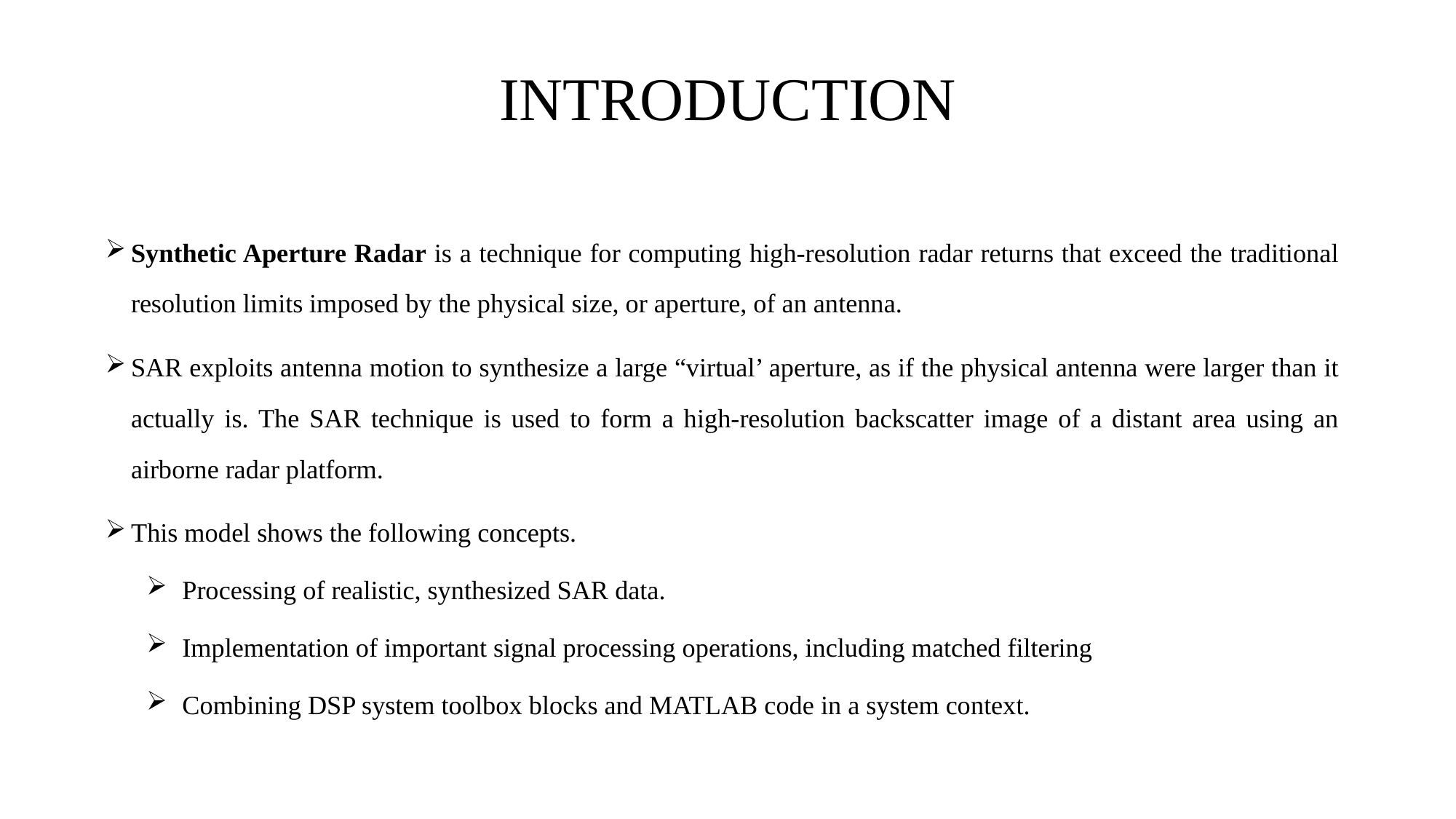

# INTRODUCTION
Synthetic Aperture Radar is a technique for computing high-resolution radar returns that exceed the traditional resolution limits imposed by the physical size, or aperture, of an antenna.
SAR exploits antenna motion to synthesize a large “virtual’ aperture, as if the physical antenna were larger than it actually is. The SAR technique is used to form a high-resolution backscatter image of a distant area using an airborne radar platform.
This model shows the following concepts.
Processing of realistic, synthesized SAR data.
Implementation of important signal processing operations, including matched filtering
Combining DSP system toolbox blocks and MATLAB code in a system context.